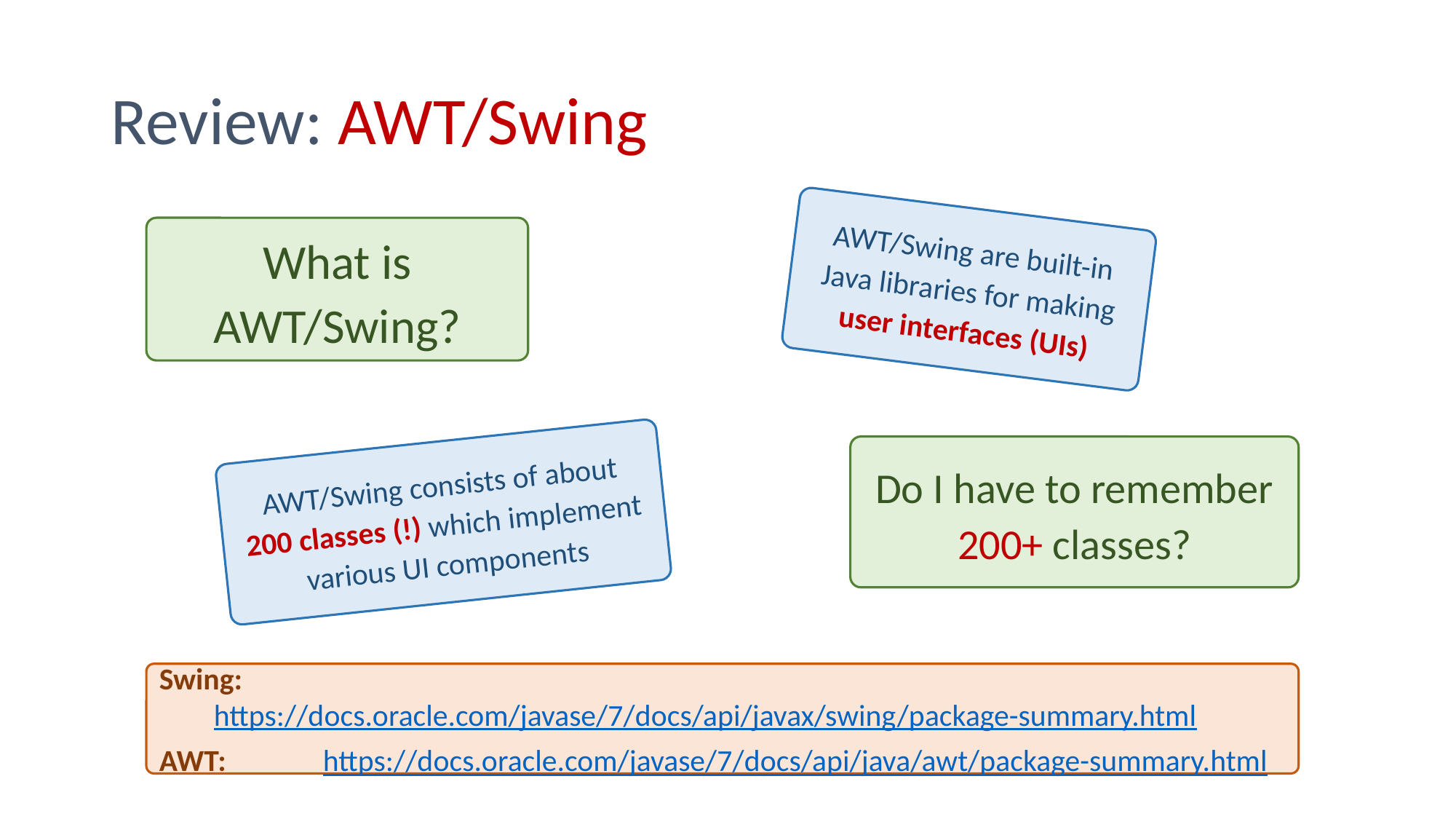

# Review: AWT/Swing
AWT/Swing are built-in Java libraries for making user interfaces (UIs)
What is AWT/Swing?
Do I have to remember 200+ classes?
AWT/Swing consists of about
200 classes (!) which implement various UI components
Swing:	https://docs.oracle.com/javase/7/docs/api/javax/swing/package-summary.html
AWT:	https://docs.oracle.com/javase/7/docs/api/java/awt/package-summary.html